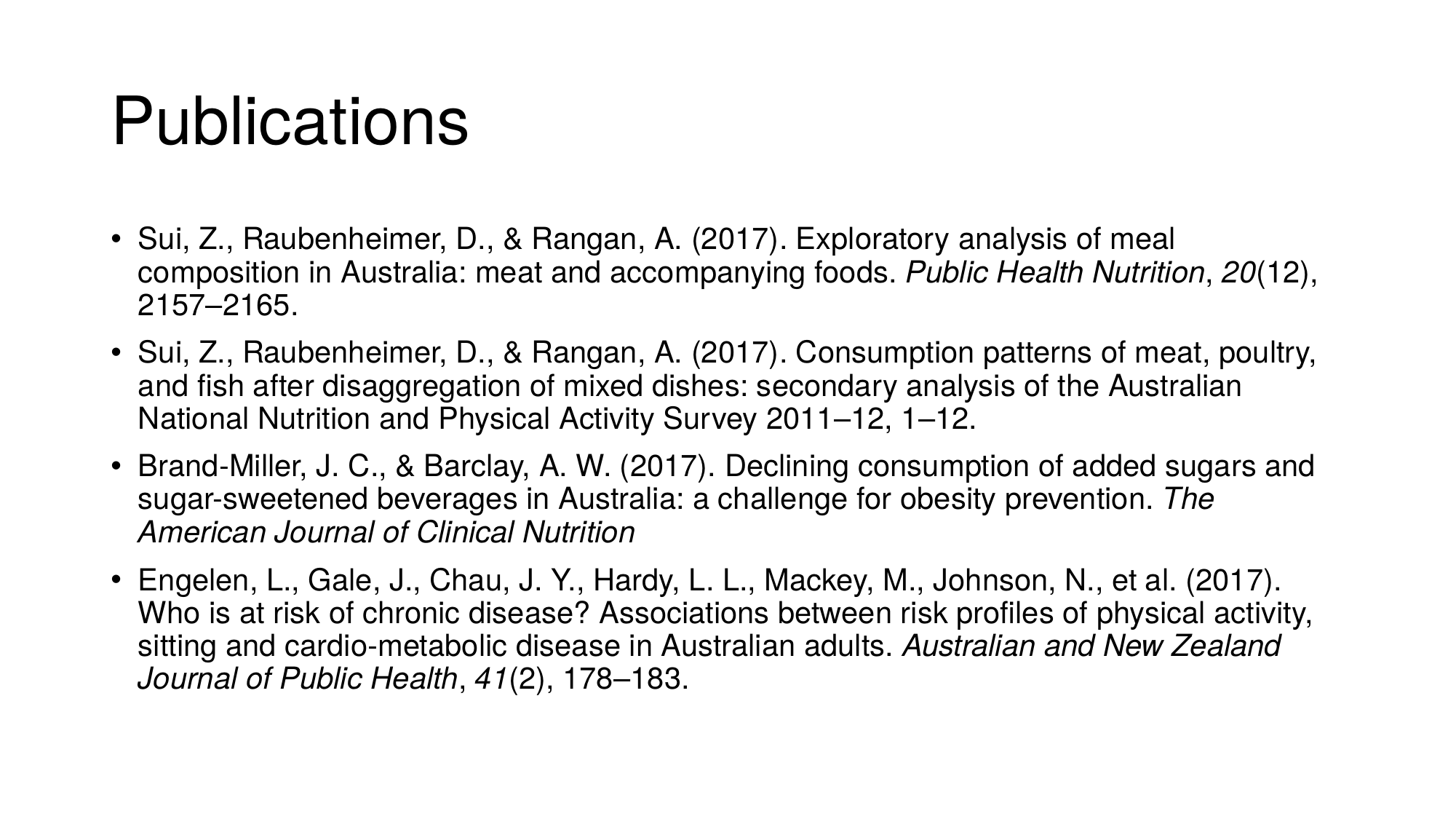

# Publications
Sui, Z., Raubenheimer, D., & Rangan, A. (2017). Exploratory analysis of meal composition in Australia: meat and accompanying foods. Public Health Nutrition, 20(12), 2157–2165.
Sui, Z., Raubenheimer, D., & Rangan, A. (2017). Consumption patterns of meat, poultry, and fish after disaggregation of mixed dishes: secondary analysis of the Australian National Nutrition and Physical Activity Survey 2011–12, 1–12.
Brand-Miller, J. C., & Barclay, A. W. (2017). Declining consumption of added sugars and sugar-sweetened beverages in Australia: a challenge for obesity prevention. The American Journal of Clinical Nutrition
Engelen, L., Gale, J., Chau, J. Y., Hardy, L. L., Mackey, M., Johnson, N., et al. (2017). Who is at risk of chronic disease? Associations between risk profiles of physical activity, sitting and cardio‐metabolic disease in Australian adults. Australian and New Zealand Journal of Public Health, 41(2), 178–183.